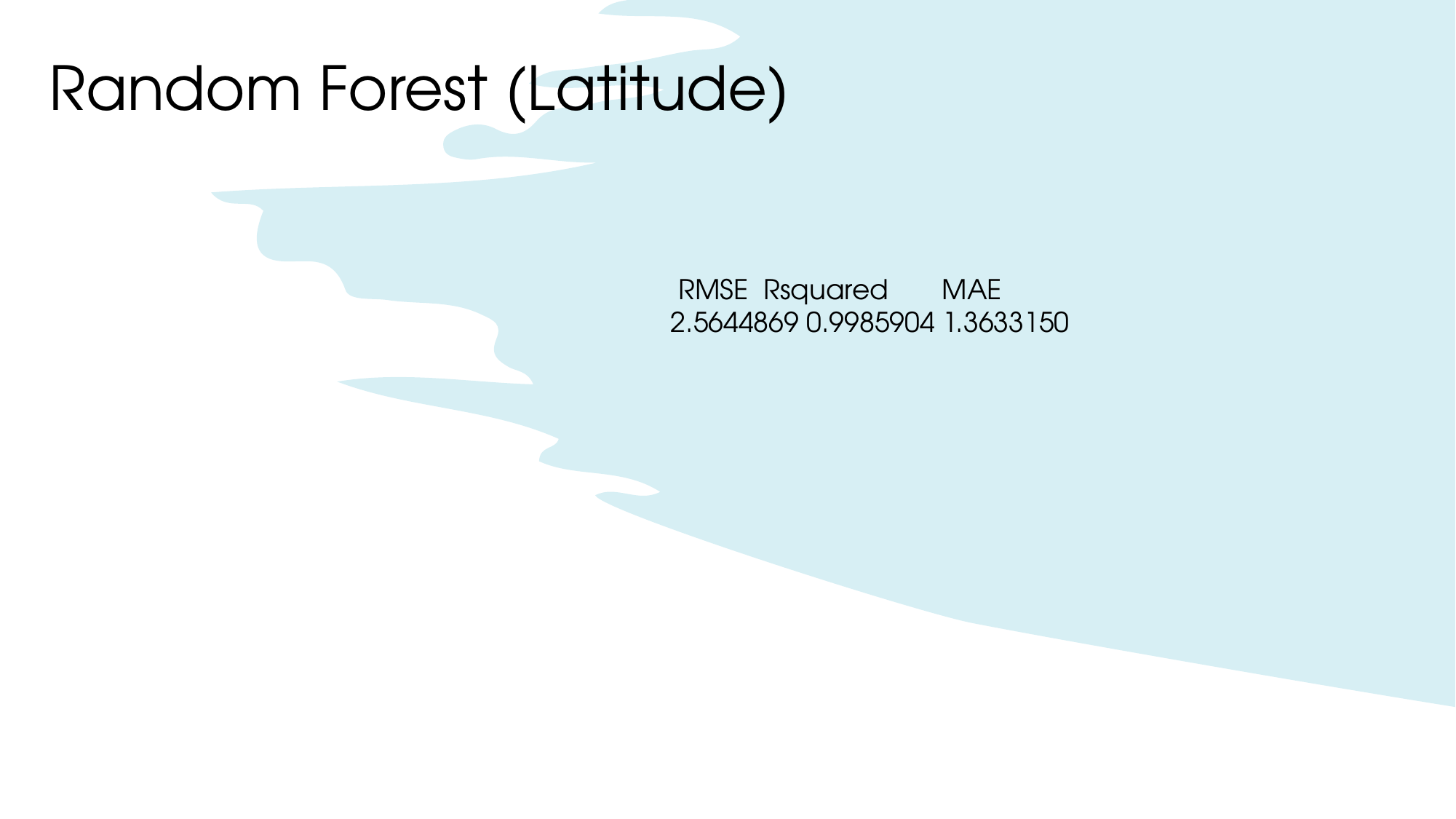

Random Forest (Latitude)
 RMSE  Rsquared       MAE
2.5644869 0.9985904 1.3633150